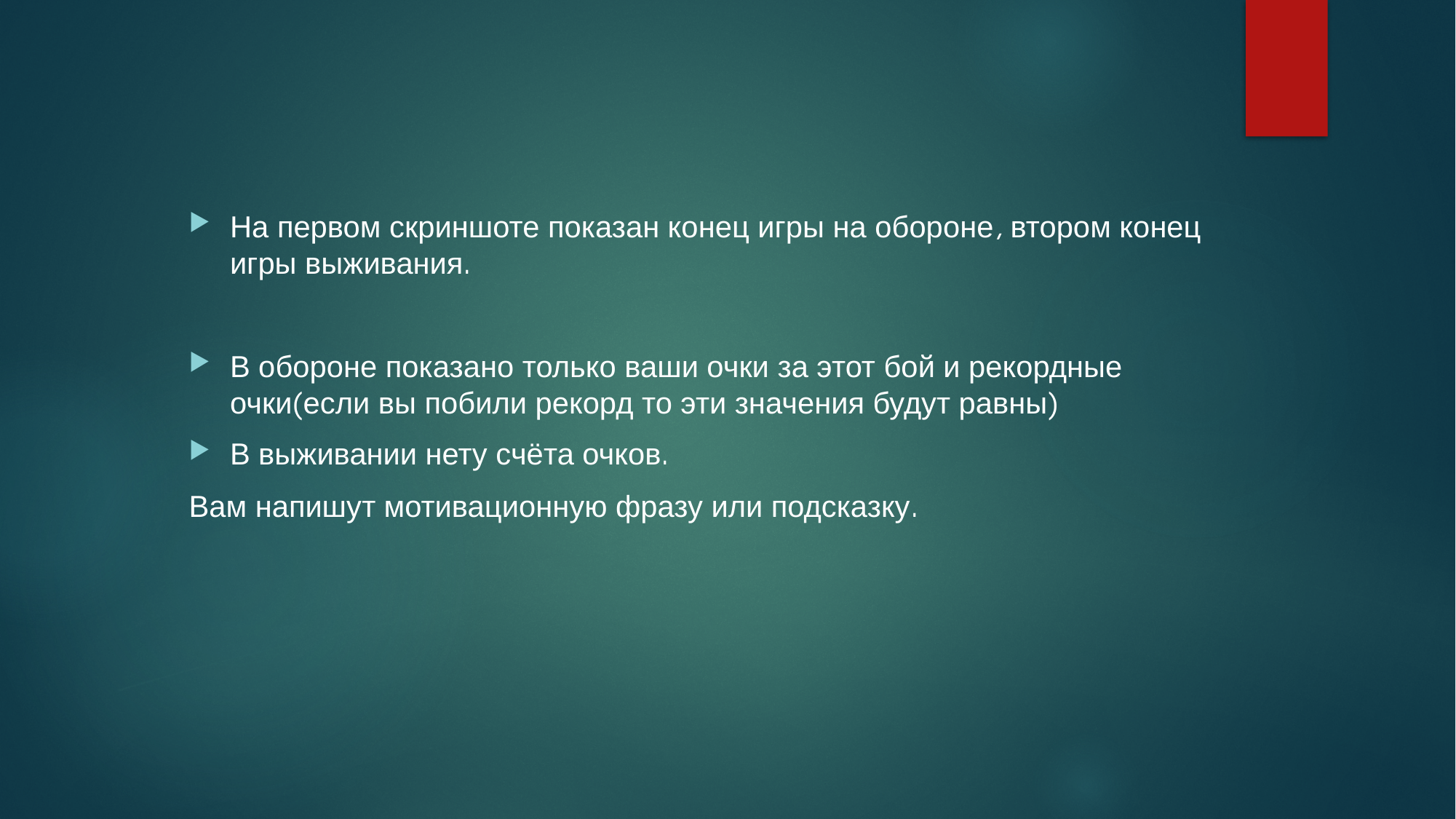

На первом скриншоте показан конец игры на обороне, втором конец игры выживания.

В обороне показано только ваши очки за этот бой и рекордные очки(если вы побили рекорд то эти значения будут равны)
В выживании нету счёта очков.
Вам напишут мотивационную фразу или подсказку.